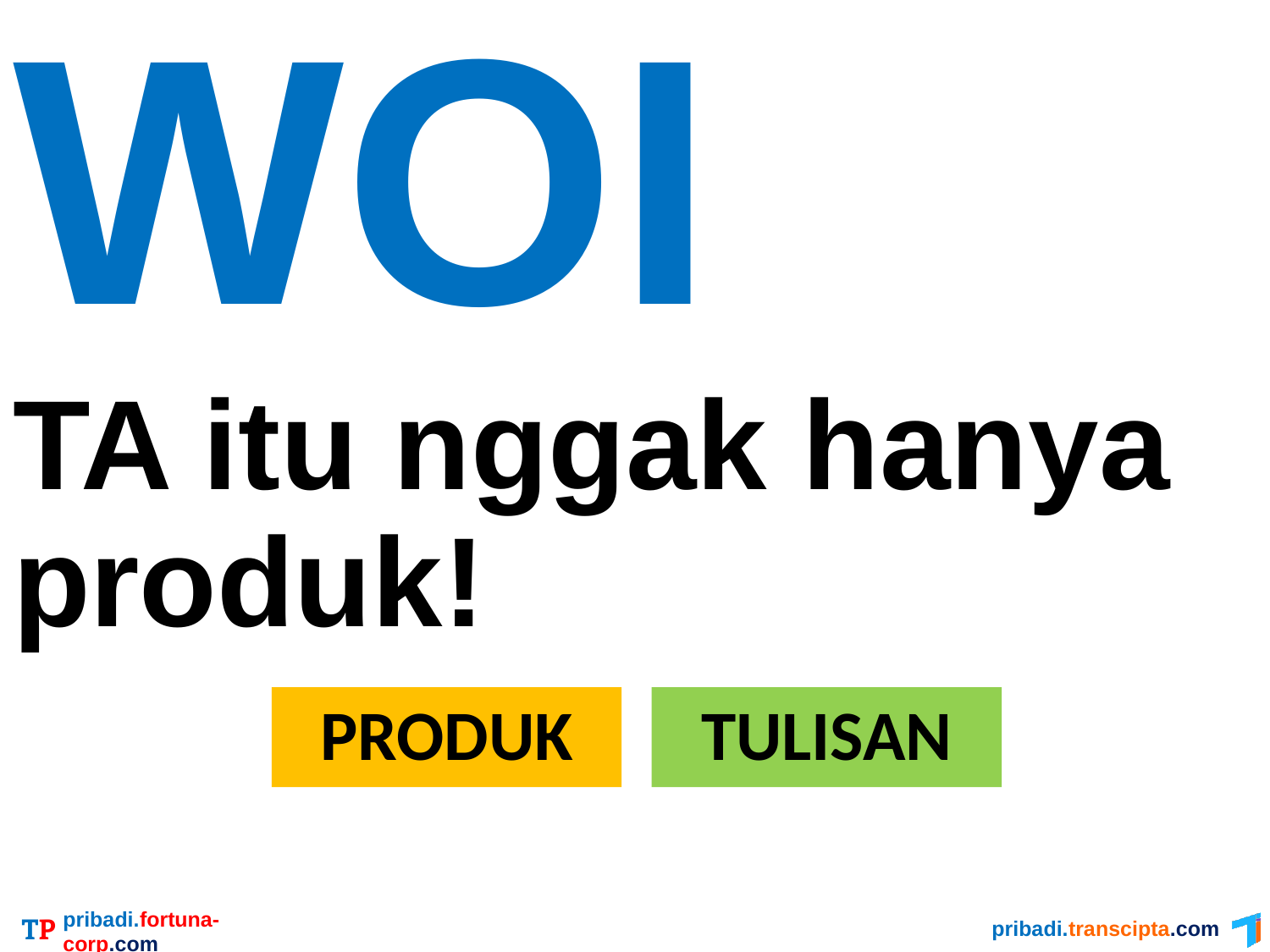

# WOI TA itu nggak hanya produk!
PRODUK
TULISAN